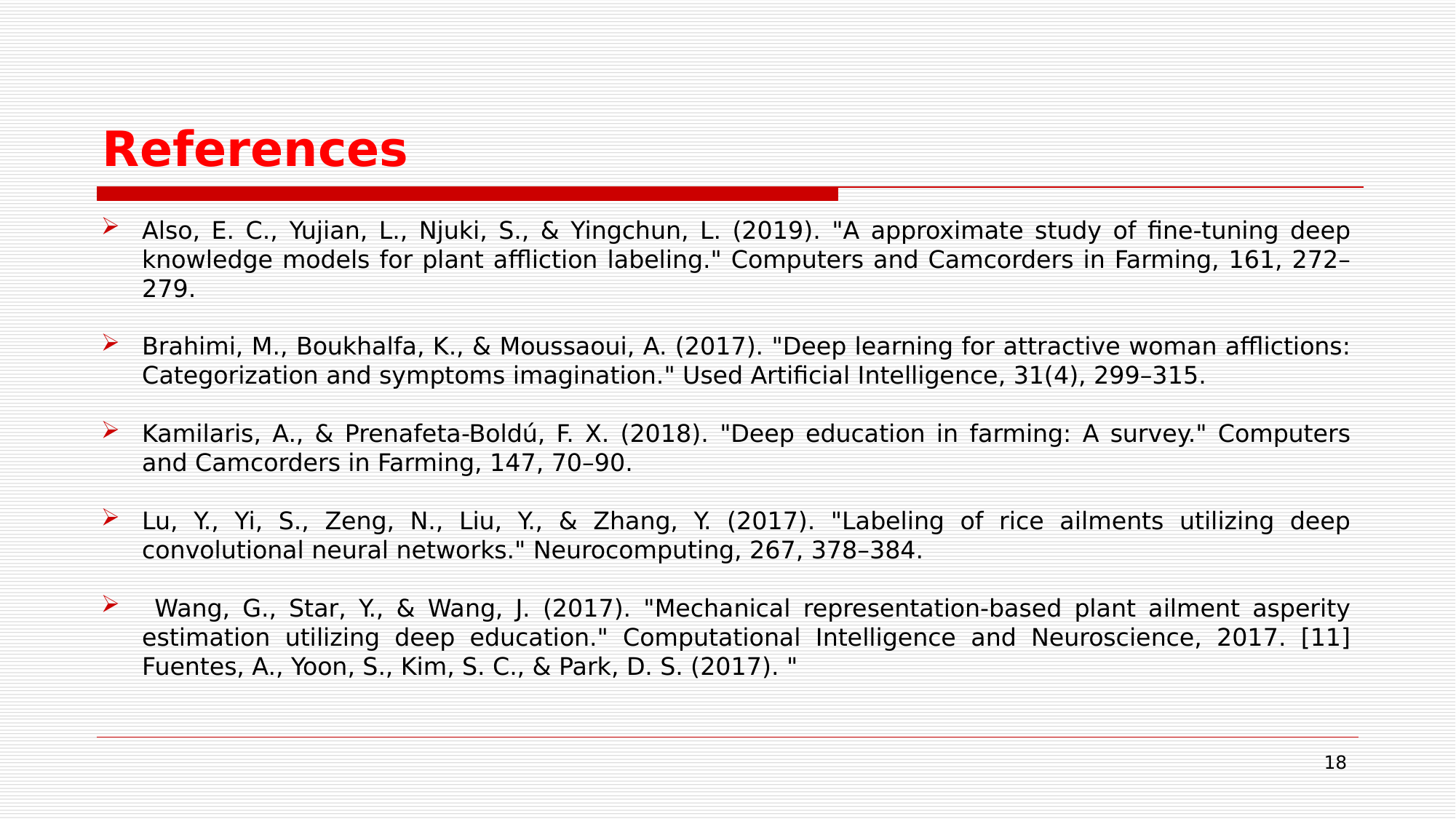

# References
Also, E. C., Yujian, L., Njuki, S., & Yingchun, L. (2019). "A approximate study of fine-tuning deep knowledge models for plant affliction labeling." Computers and Camcorders in Farming, 161, 272– 279.

Brahimi, M., Boukhalfa, K., & Moussaoui, A. (2017). "Deep learning for attractive woman afflictions: Categorization and symptoms imagination." Used Artificial Intelligence, 31(4), 299–315.

Kamilaris, A., & Prenafeta-Boldú, F. X. (2018). "Deep education in farming: A survey." Computers and Camcorders in Farming, 147, 70–90.

Lu, Y., Yi, S., Zeng, N., Liu, Y., & Zhang, Y. (2017). "Labeling of rice ailments utilizing deep convolutional neural networks." Neurocomputing, 267, 378–384.

 Wang, G., Star, Y., & Wang, J. (2017). "Mechanical representation-based plant ailment asperity estimation utilizing deep education." Computational Intelligence and Neuroscience, 2017. [11] Fuentes, A., Yoon, S., Kim, S. C., & Park, D. S. (2017). "
18